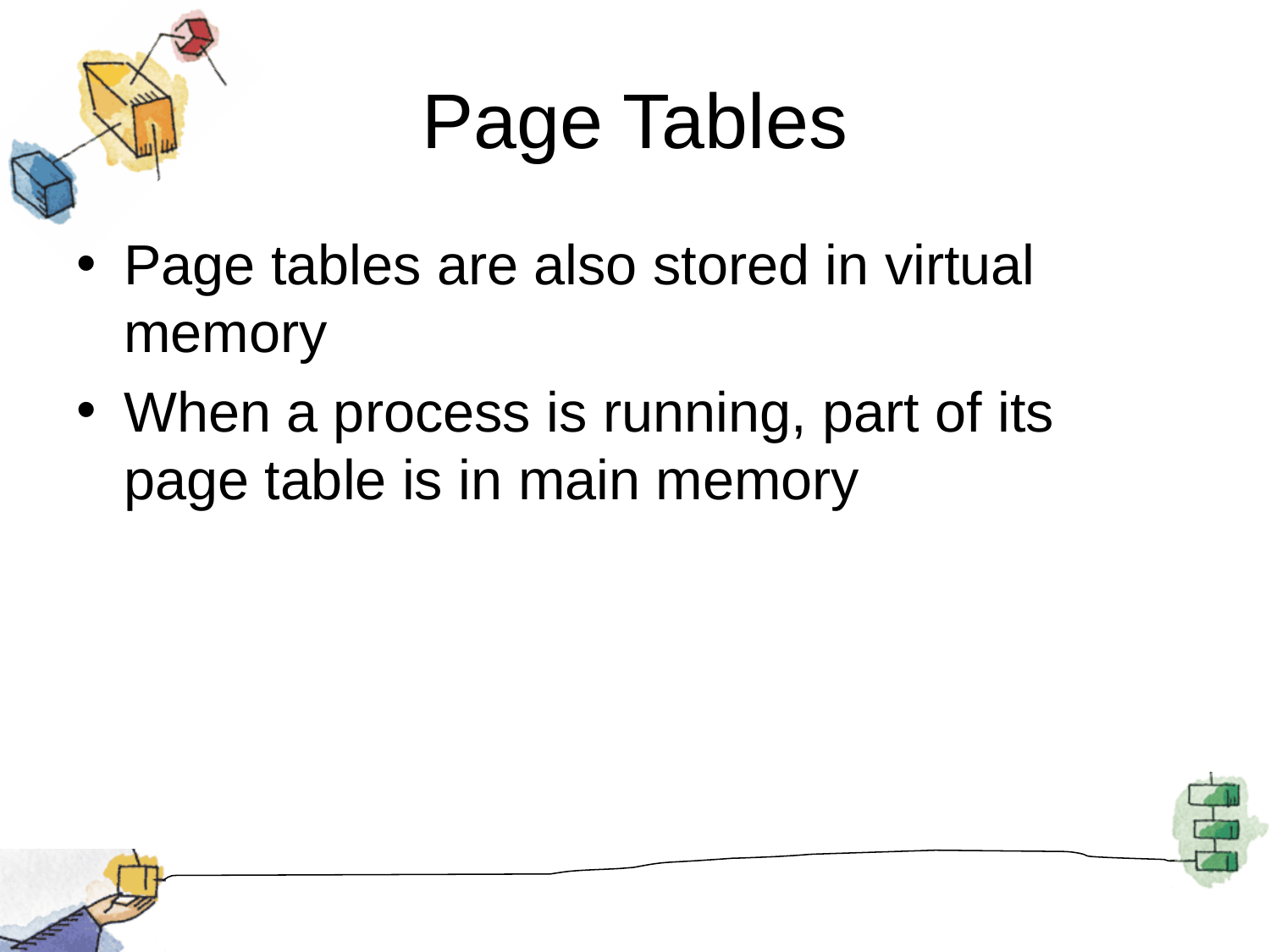

# Page Tables
Page tables are also stored in virtual memory
When a process is running, part of its page table is in main memory